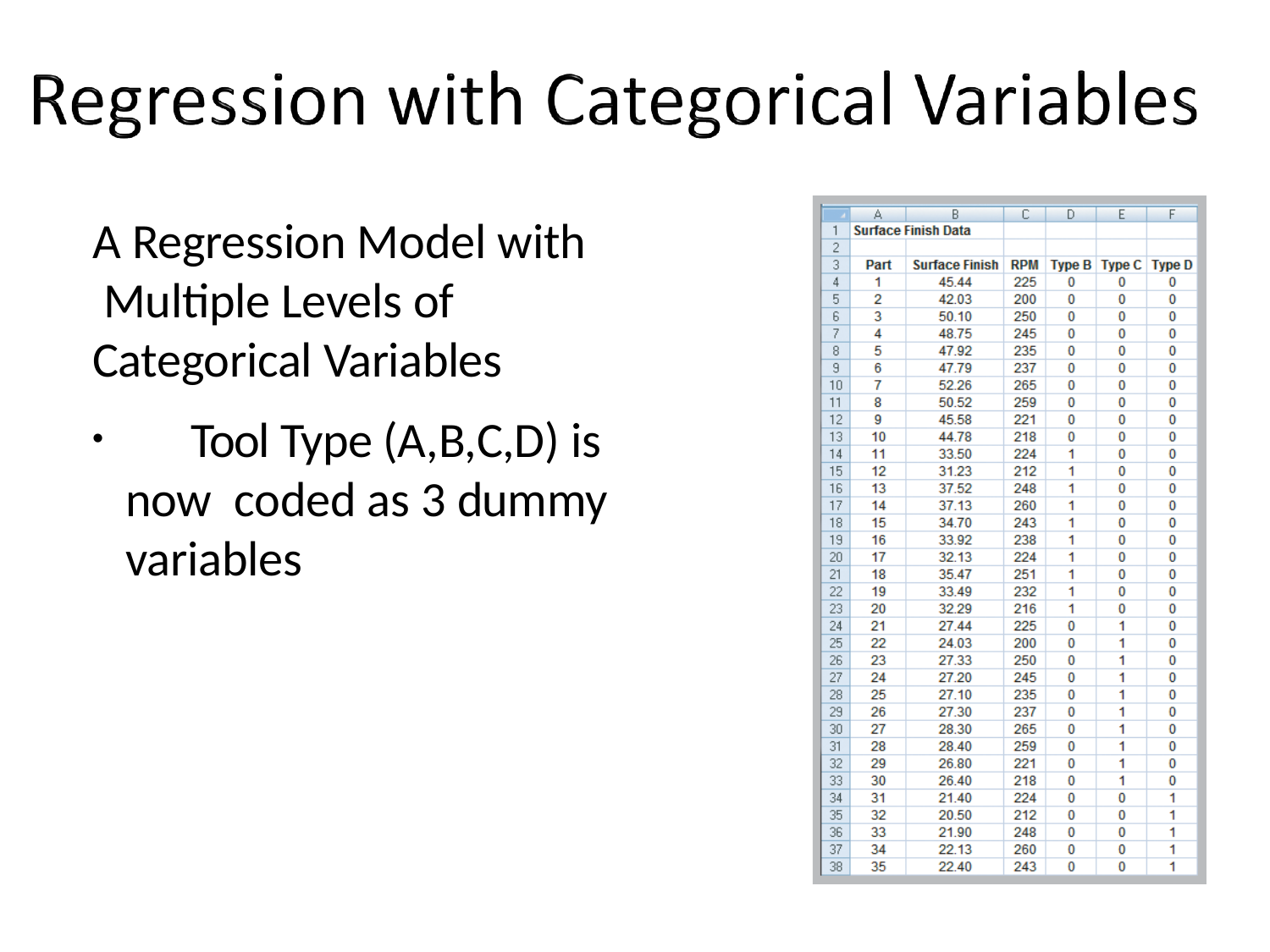

# A Regression Model with  Multiple Levels of  Categorical Variables
	Tool Type (A,B,C,D) is now  coded as 3 dummy variables